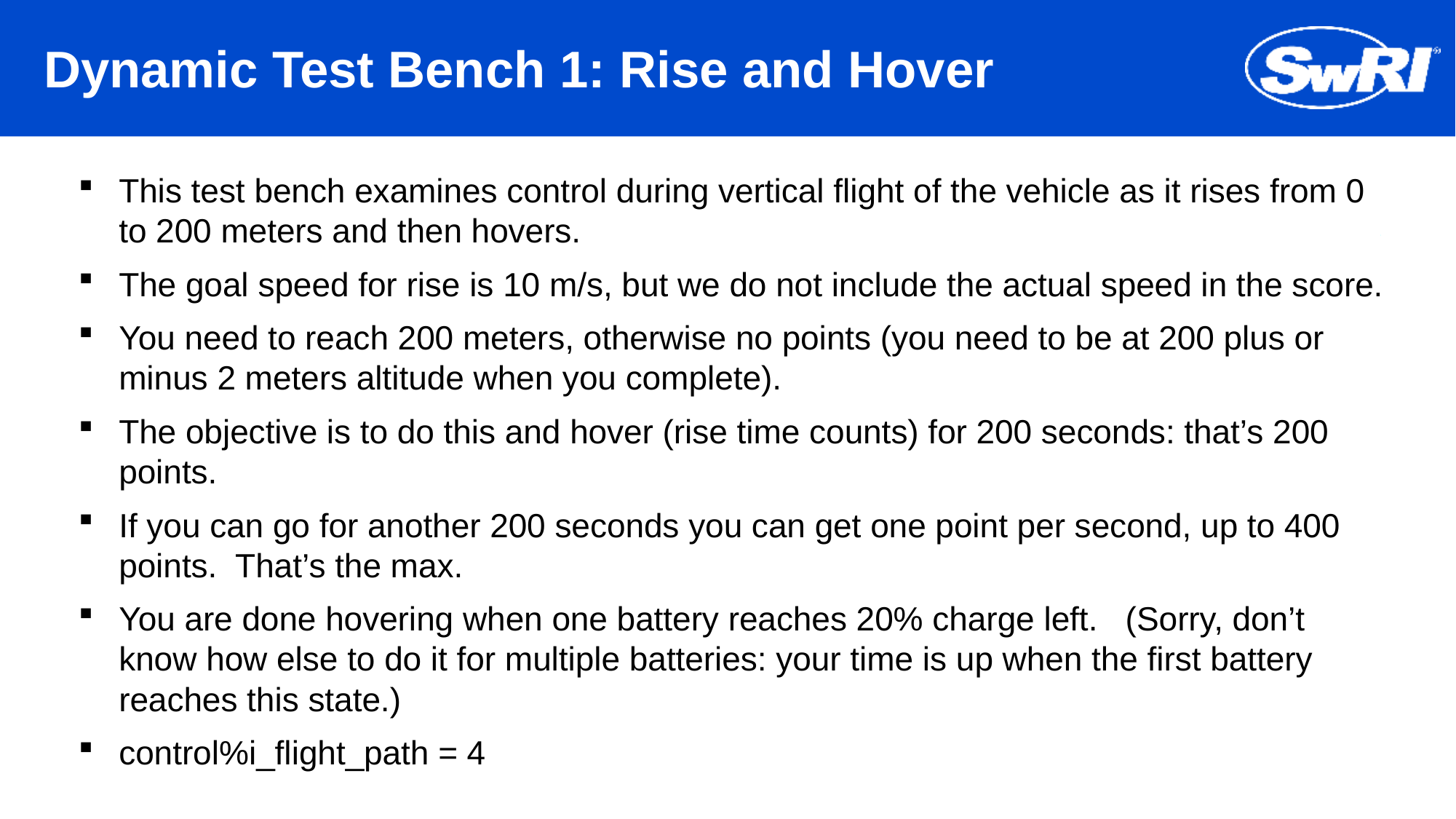

# Dynamic Test Bench 1: Rise and Hover
This test bench examines control during vertical flight of the vehicle as it rises from 0 to 200 meters and then hovers.
The goal speed for rise is 10 m/s, but we do not include the actual speed in the score.
You need to reach 200 meters, otherwise no points (you need to be at 200 plus or minus 2 meters altitude when you complete).
The objective is to do this and hover (rise time counts) for 200 seconds: that’s 200 points.
If you can go for another 200 seconds you can get one point per second, up to 400 points.  That’s the max.
You are done hovering when one battery reaches 20% charge left.   (Sorry, don’t know how else to do it for multiple batteries: your time is up when the first battery reaches this state.)
control%i_flight_path = 4